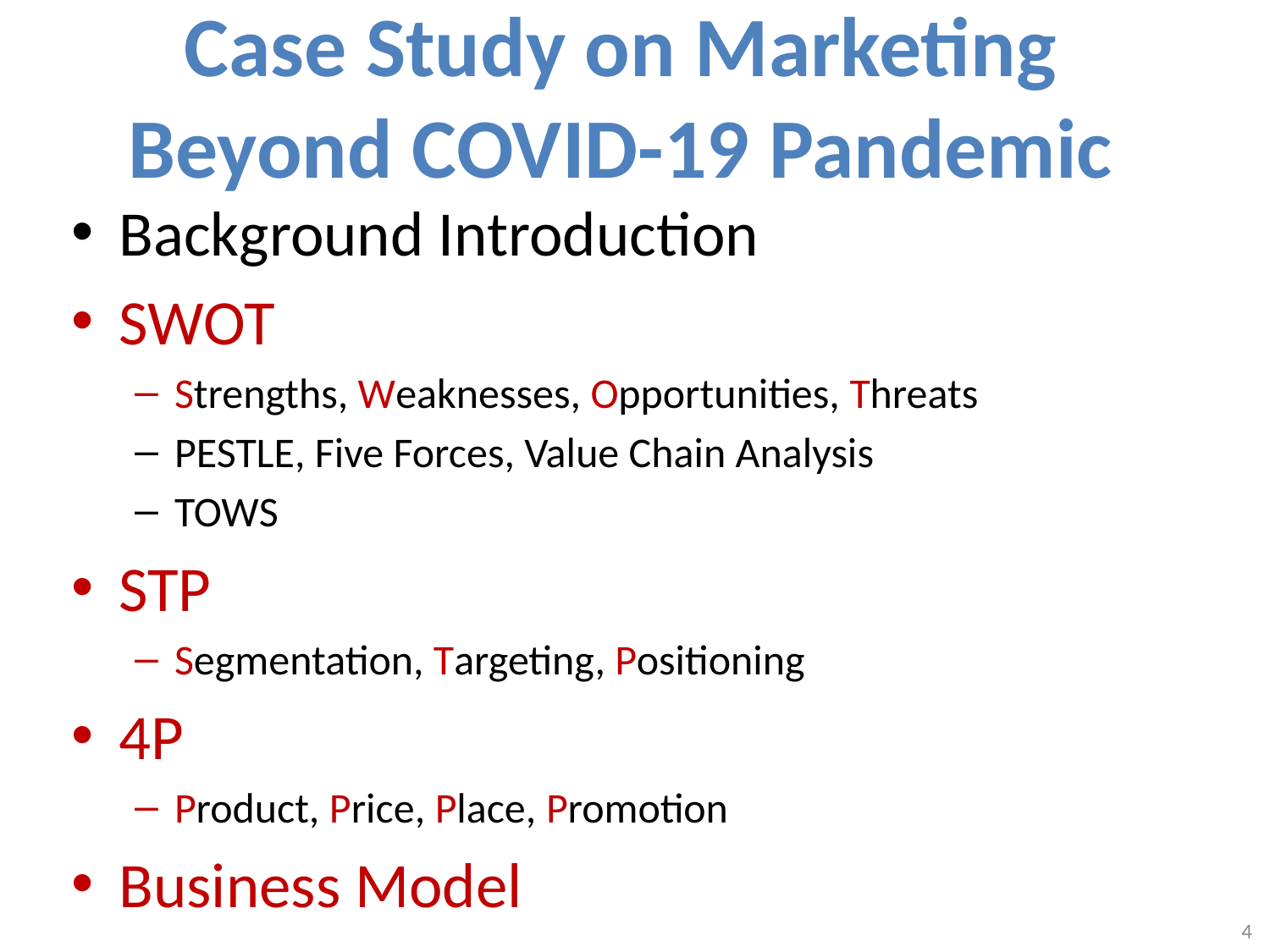

# Case Study on Marketing Beyond COVID-19 Pandemic
Background Introduction
SWOT
Strengths, Weaknesses, Opportunities, Threats
PESTLE, Five Forces, Value Chain Analysis
TOWS
STP
Segmentation, Targeting, Positioning
4P
Product, Price, Place, Promotion
Business Model
4